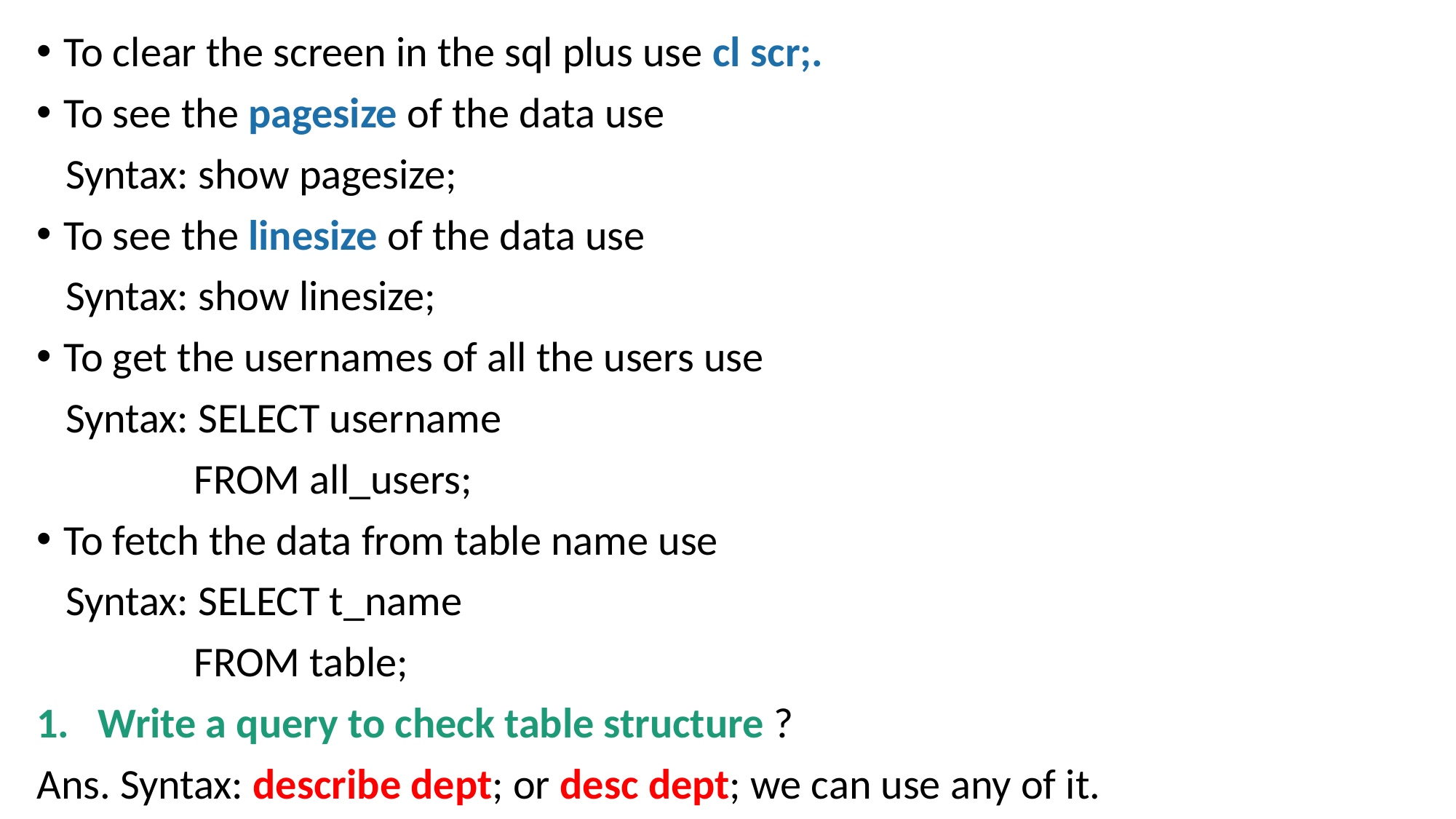

To clear the screen in the sql plus use cl scr;.
To see the pagesize of the data use
   Syntax: show pagesize;
To see the linesize of the data use
   Syntax: show linesize;
To get the usernames of all the users use
   Syntax: SELECT username
   	     FROM all_users;
To fetch the data from table name use
   Syntax: SELECT t_name
	     FROM table;
Write a query to check table structure ?
Ans. Syntax: describe dept; or desc dept; we can use any of it.